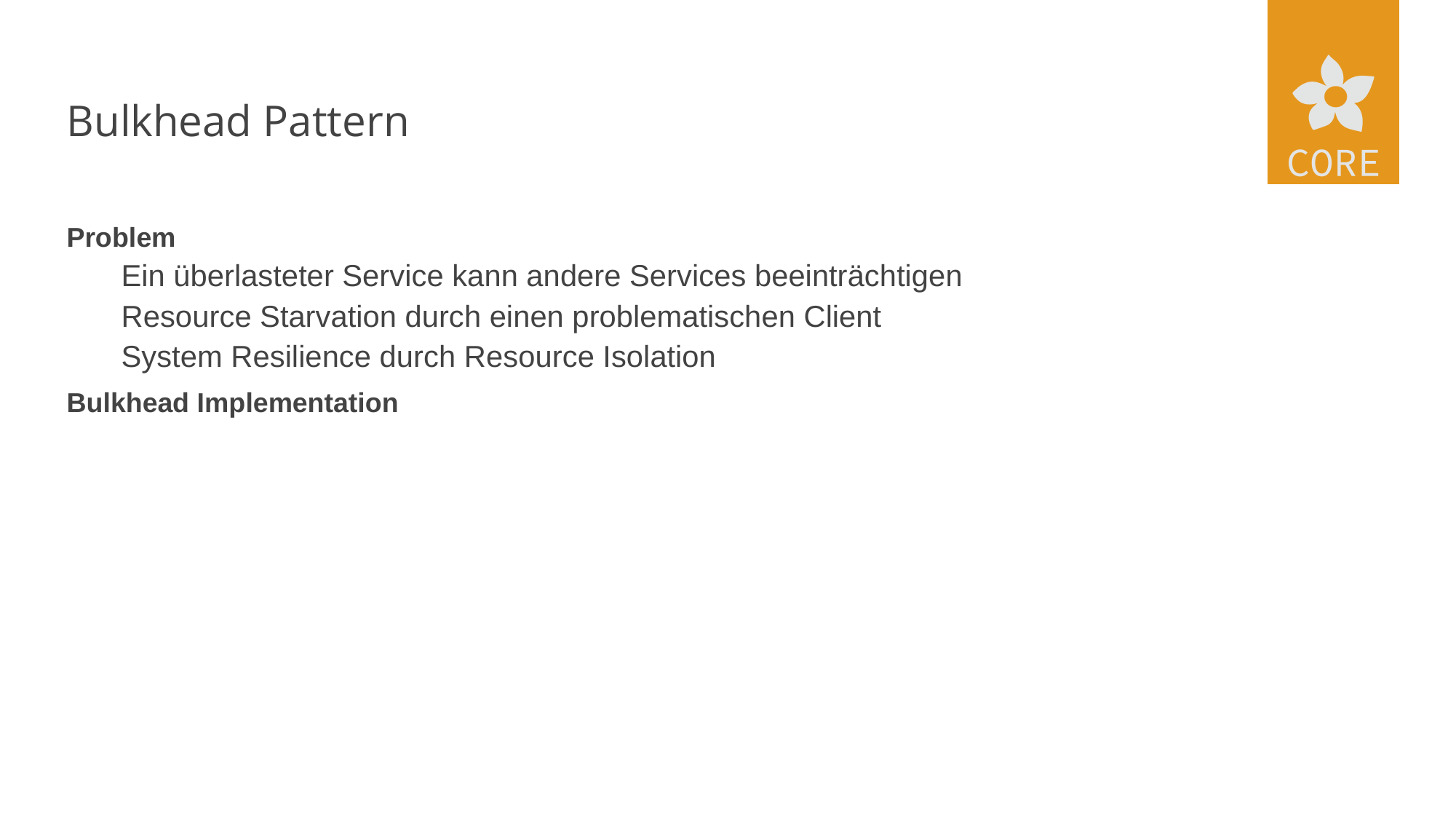

# Bulkhead Pattern
Problem
Ein überlasteter Service kann andere Services beeinträchtigen
Resource Starvation durch einen problematischen Client
System Resilience durch Resource Isolation
Bulkhead Implementation